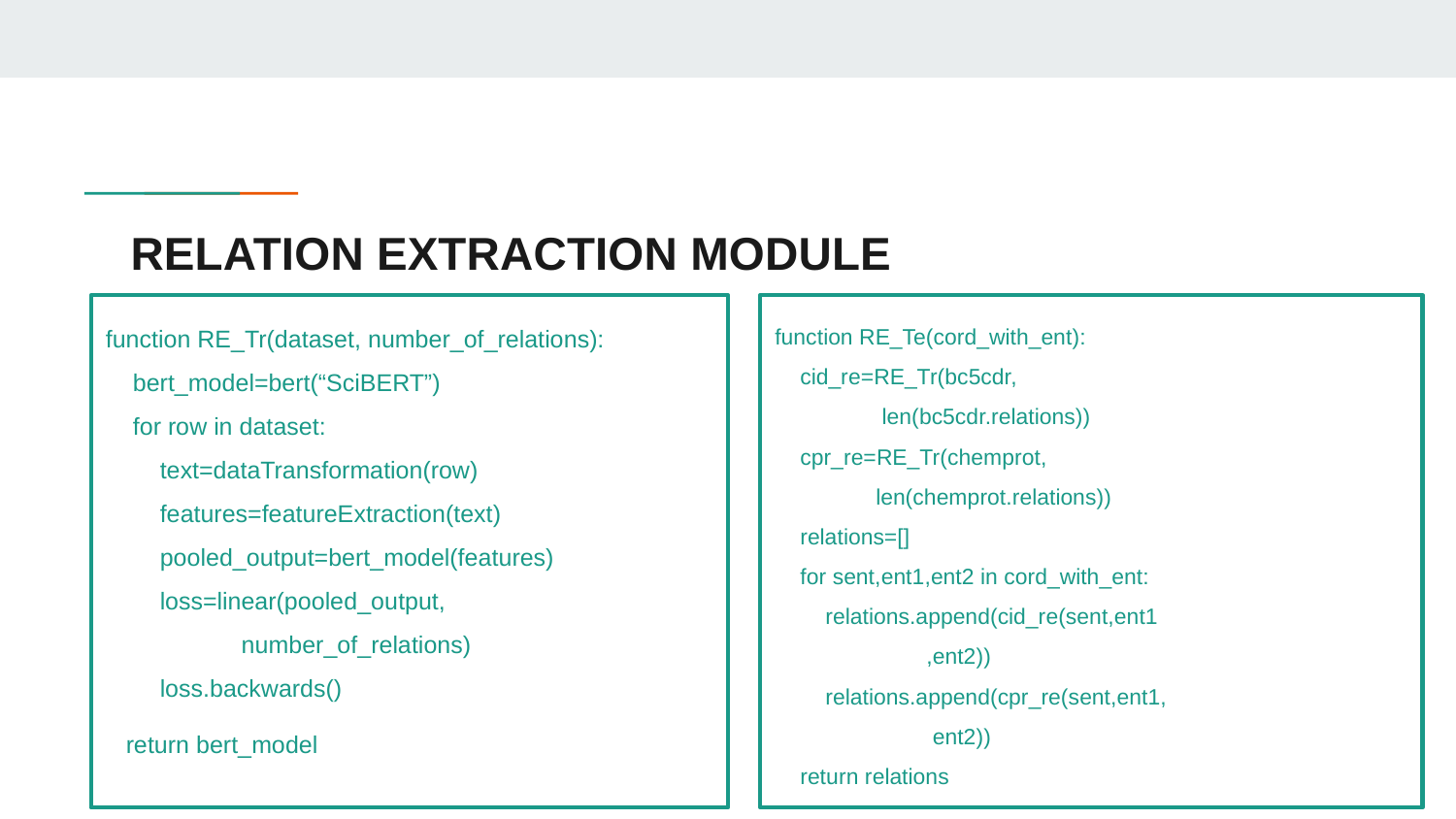

# RELATION EXTRACTION MODULE
function RE_Tr(dataset, number_of_relations):
    bert_model=bert(“SciBERT”)
    for row in dataset:
        text=dataTransformation(row)
        features=featureExtraction(text)
        pooled_output=bert_model(features)
        loss=linear(pooled_output,
                    number_of_relations)
        loss.backwards()
   return bert_model
function RE_Te(cord_with_ent):
    cid_re=RE_Tr(bc5cdr,
                 len(bc5cdr.relations))
    cpr_re=RE_Tr(chemprot,
                len(chemprot.relations))
    relations=[]
    for sent,ent1,ent2 in cord_with_ent:
        relations.append(cid_re(sent,ent1
                        ,ent2))
        relations.append(cpr_re(sent,ent1,
                         ent2))
    return relations